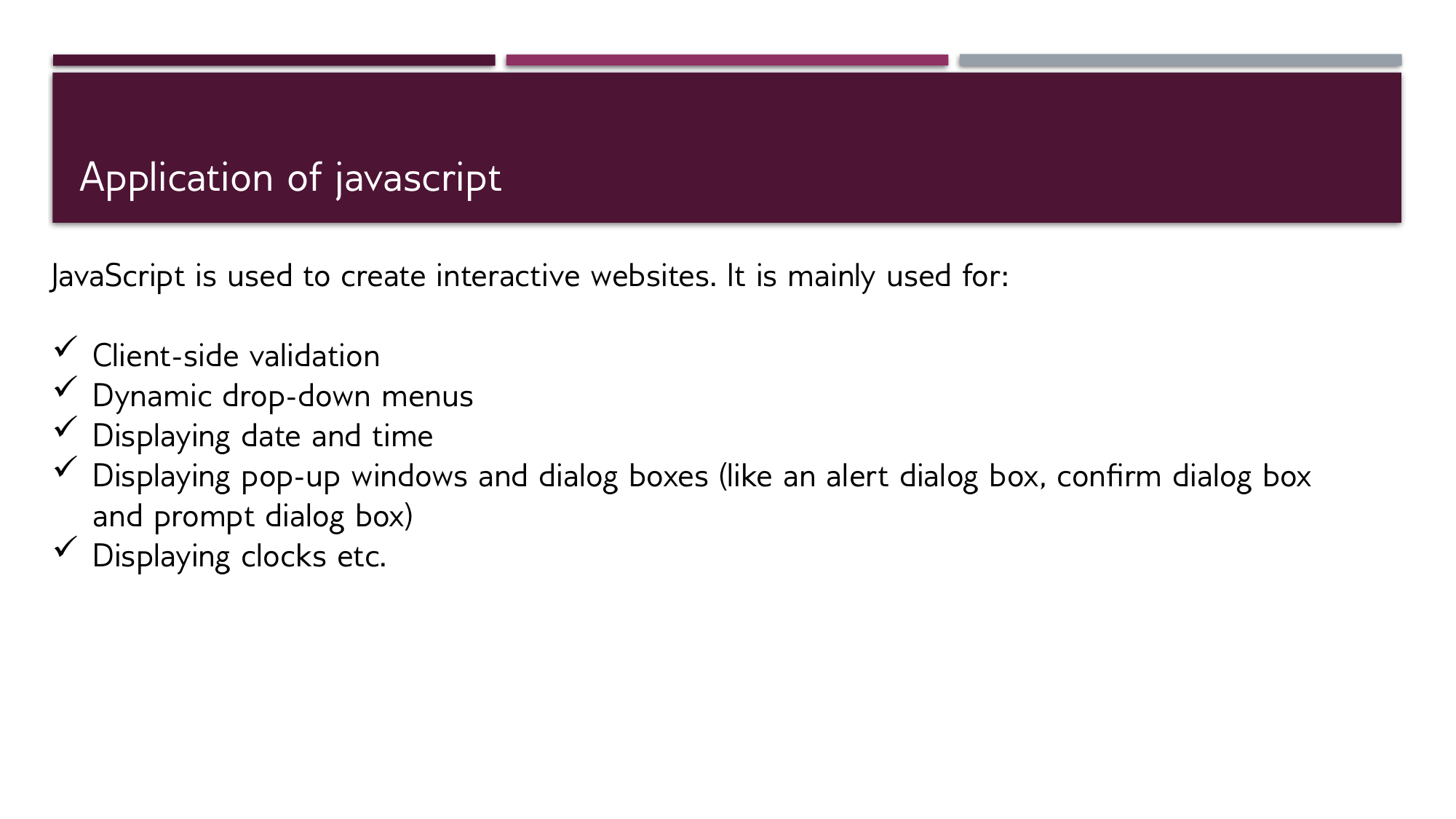

# Application of javascript
JavaScript is used to create interactive websites. It is mainly used for:

Client-side validation
Dynamic drop-down menus
Displaying date and time
Displaying pop-up windows and dialog boxes (like an alert dialog box, confirm dialog box and prompt dialog box)
Displaying clocks etc.